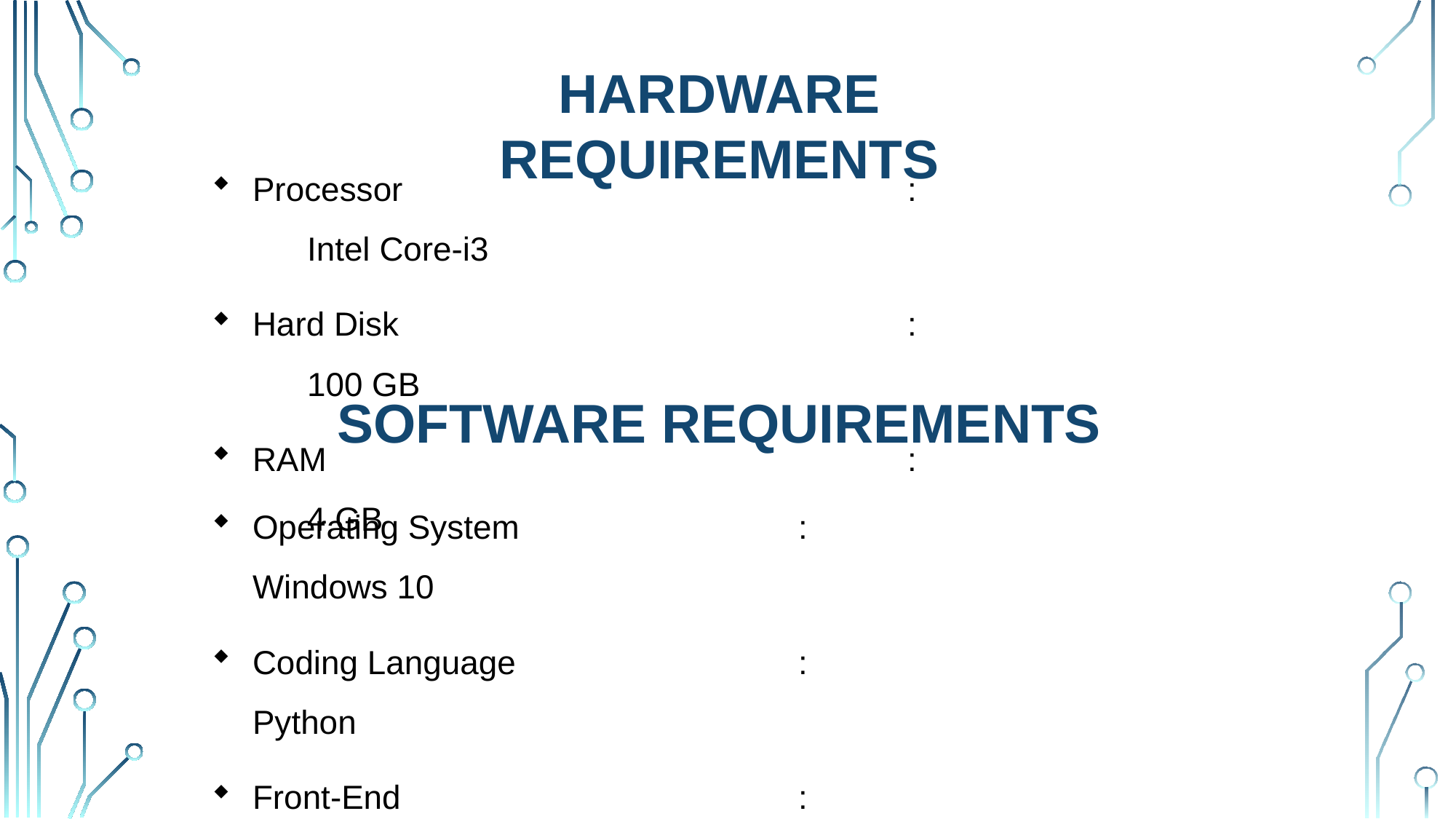

HARDWARE REQUIREMENTS
Processor			 		:	 			Intel Core-i3
Hard Disk					:	   			100 GB
RAM				      		:	  			4 GB

SOFTWARE REQUIREMENTS
Operating System 			:	 			Windows 10
Coding Language			:	   			Python
Front-End		      		:	  			Python